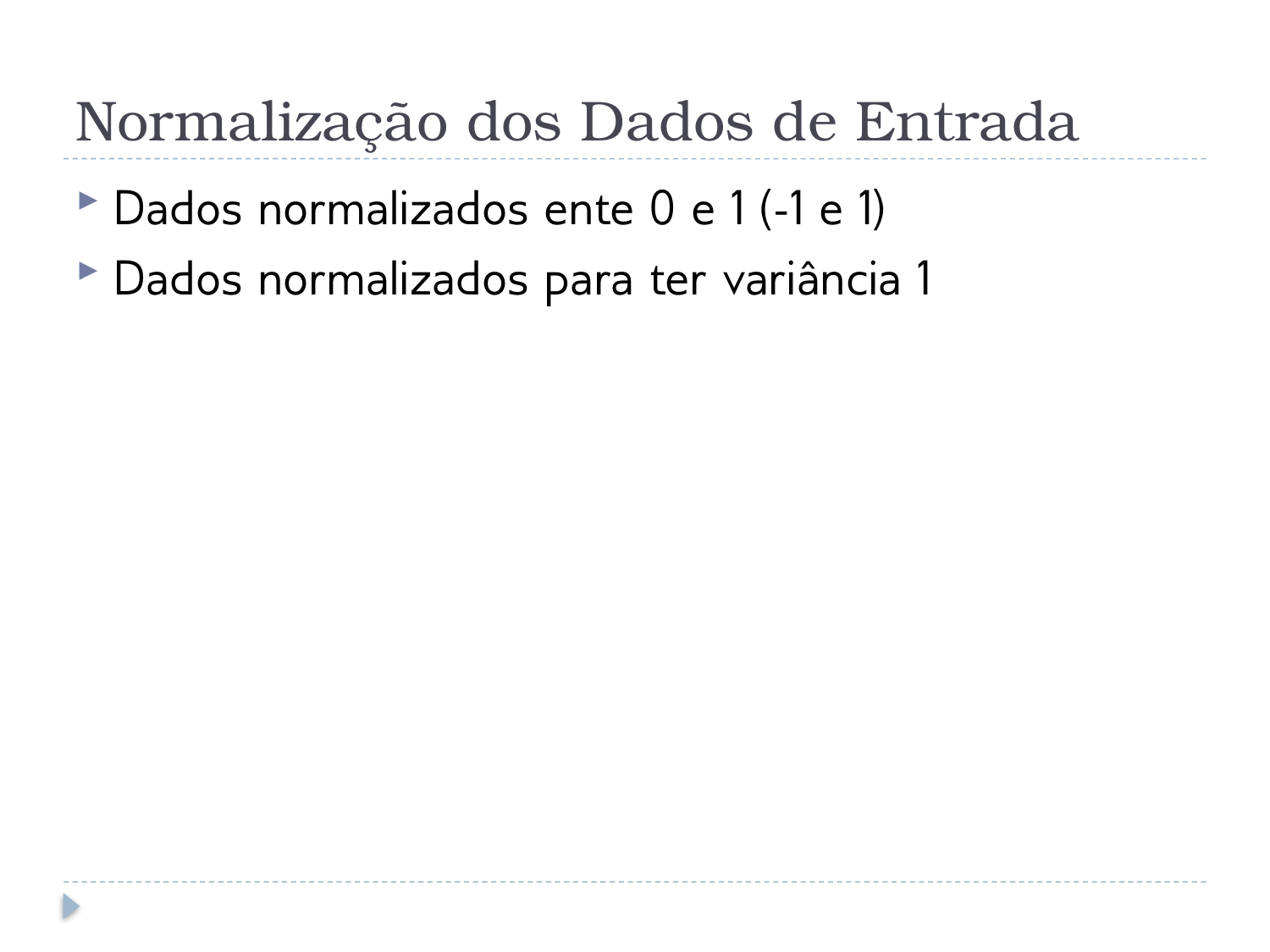

# Normalização dos Dados de Entrada
Dados normalizados ente 0 e 1 (-1 e 1)
Dados normalizados para ter variância 1